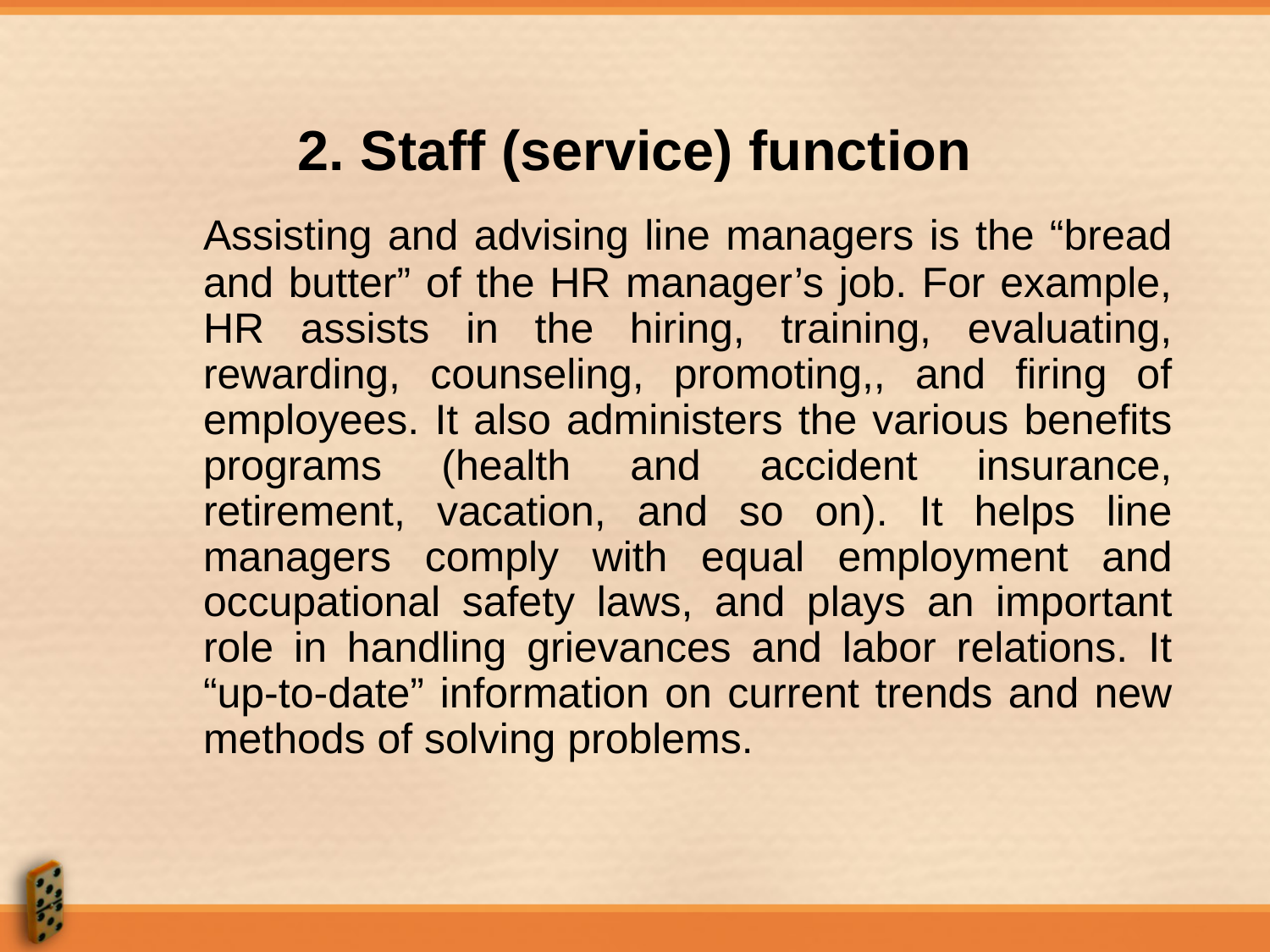

# 2. Staff (service) function
	Assisting and advising line managers is the “bread and butter” of the HR manager’s job. For example, HR assists in the hiring, training, evaluating, rewarding, counseling, promoting,, and firing of employees. It also administers the various benefits programs (health and accident insurance, retirement, vacation, and so on). It helps line managers comply with equal employment and occupational safety laws, and plays an important role in handling grievances and labor relations. It “up-to-date” information on current trends and new methods of solving problems.